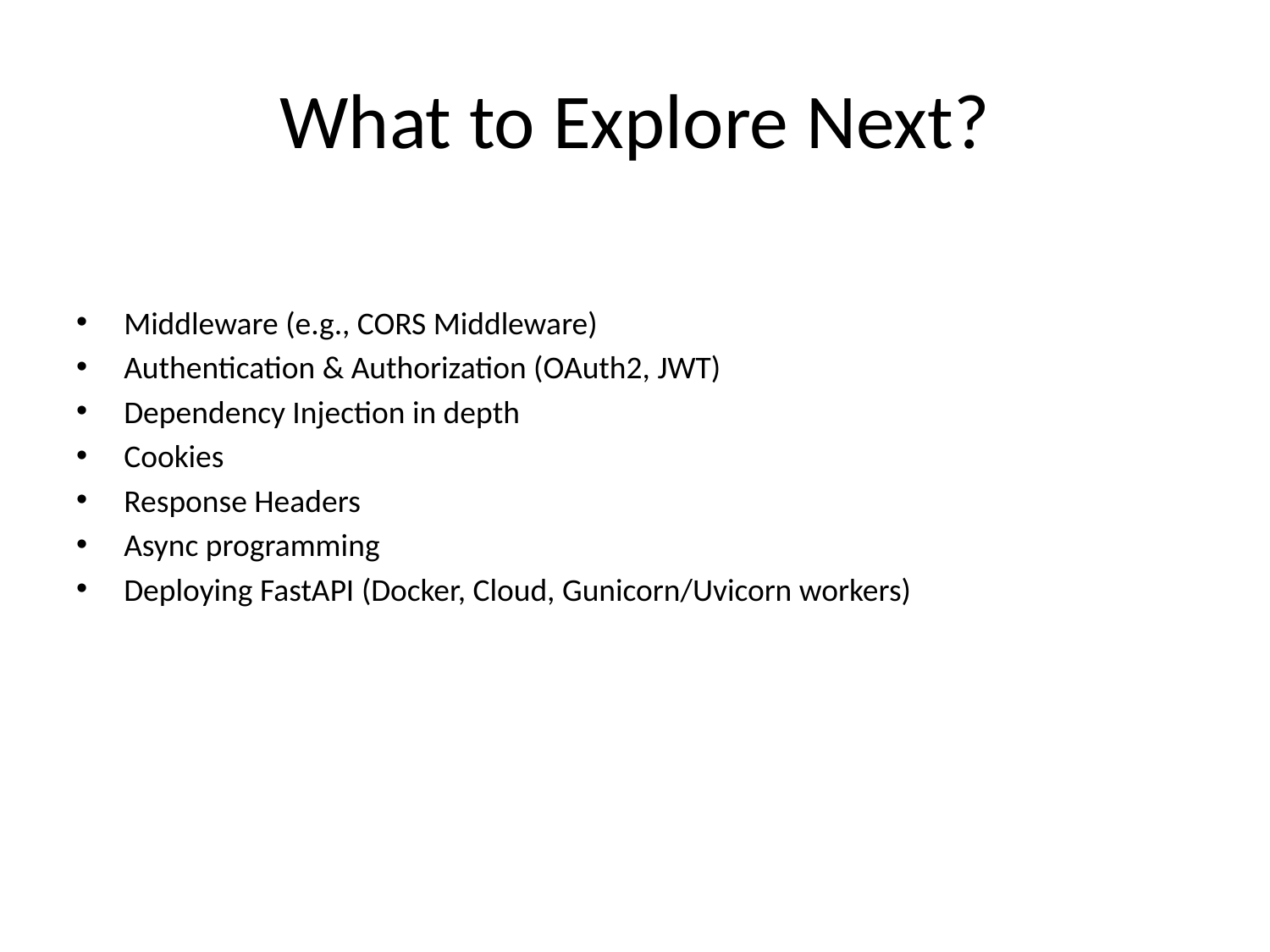

# What to Explore Next?

Middleware (e.g., CORS Middleware)
Authentication & Authorization (OAuth2, JWT)
Dependency Injection in depth
Cookies
Response Headers
Async programming
Deploying FastAPI (Docker, Cloud, Gunicorn/Uvicorn workers)